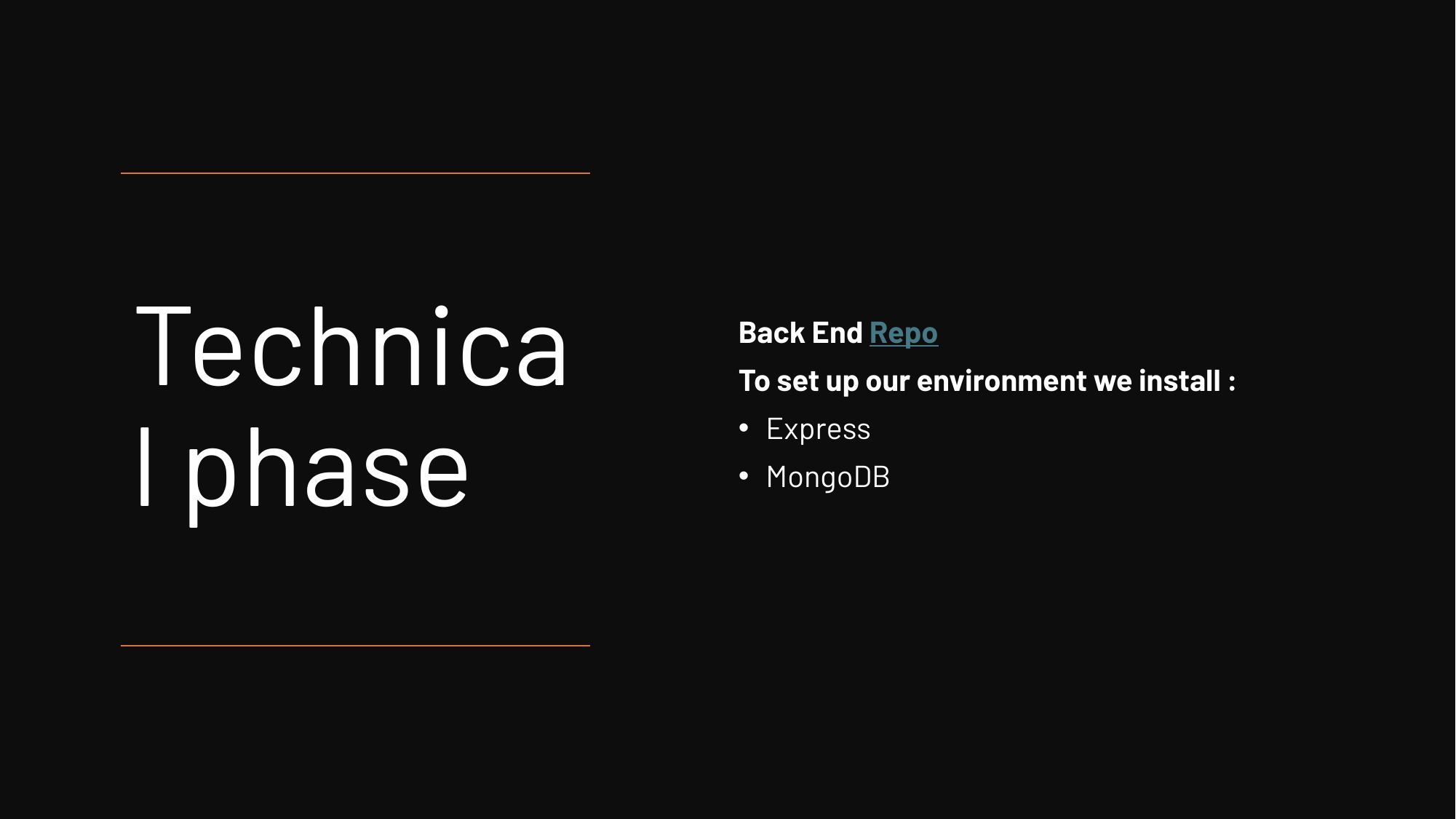

Back End Repo
To set up our environment we install :
Express
MongoDB
# Technical phase